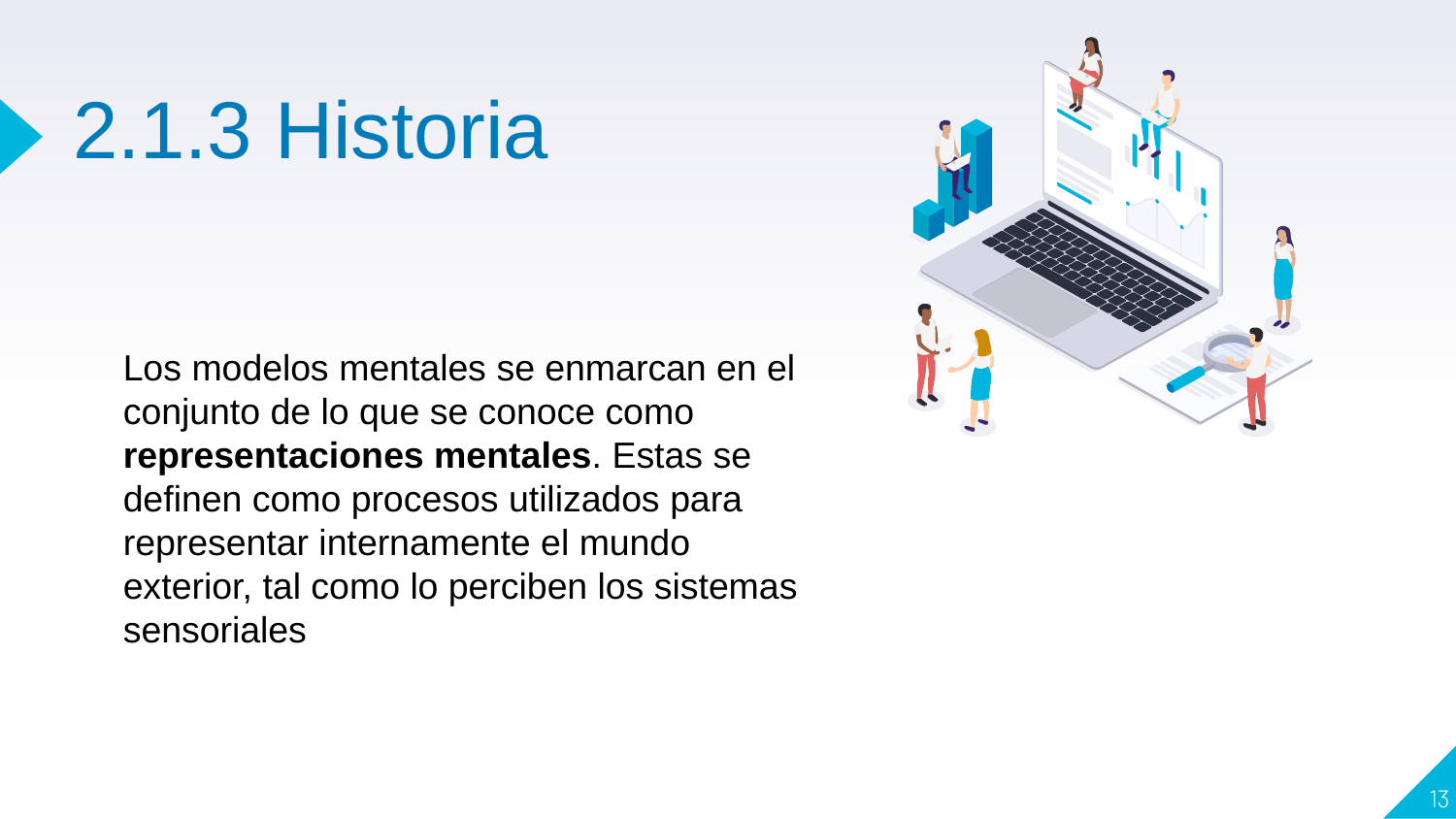

# 2.1.3 Historia
Los modelos mentales se enmarcan en el conjunto de lo que se conoce como representaciones mentales. Estas se definen como procesos utilizados para representar internamente el mundo exterior, tal como lo perciben los sistemas sensoriales
13